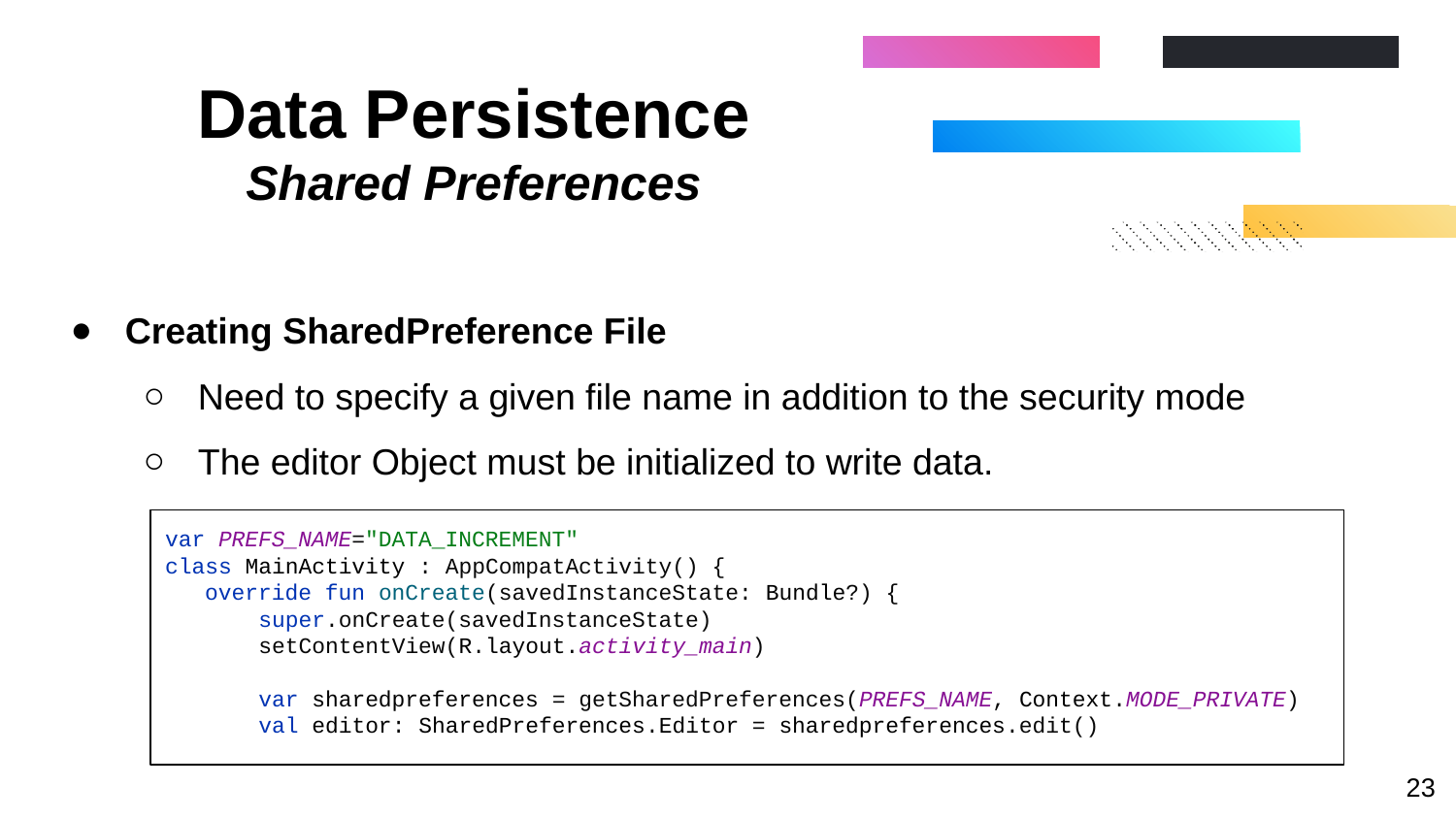

# Data Persistence Shared Preferences
Creating SharedPreference File
Need to specify a given file name in addition to the security mode
The editor Object must be initialized to write data.
var PREFS_NAME="DATA_INCREMENT"
class MainActivity : AppCompatActivity() {
   override fun onCreate(savedInstanceState: Bundle?) {
       super.onCreate(savedInstanceState)
       setContentView(R.layout.activity_main)

       var sharedpreferences = getSharedPreferences(PREFS_NAME, Context.MODE_PRIVATE)
       val editor: SharedPreferences.Editor = sharedpreferences.edit()

23